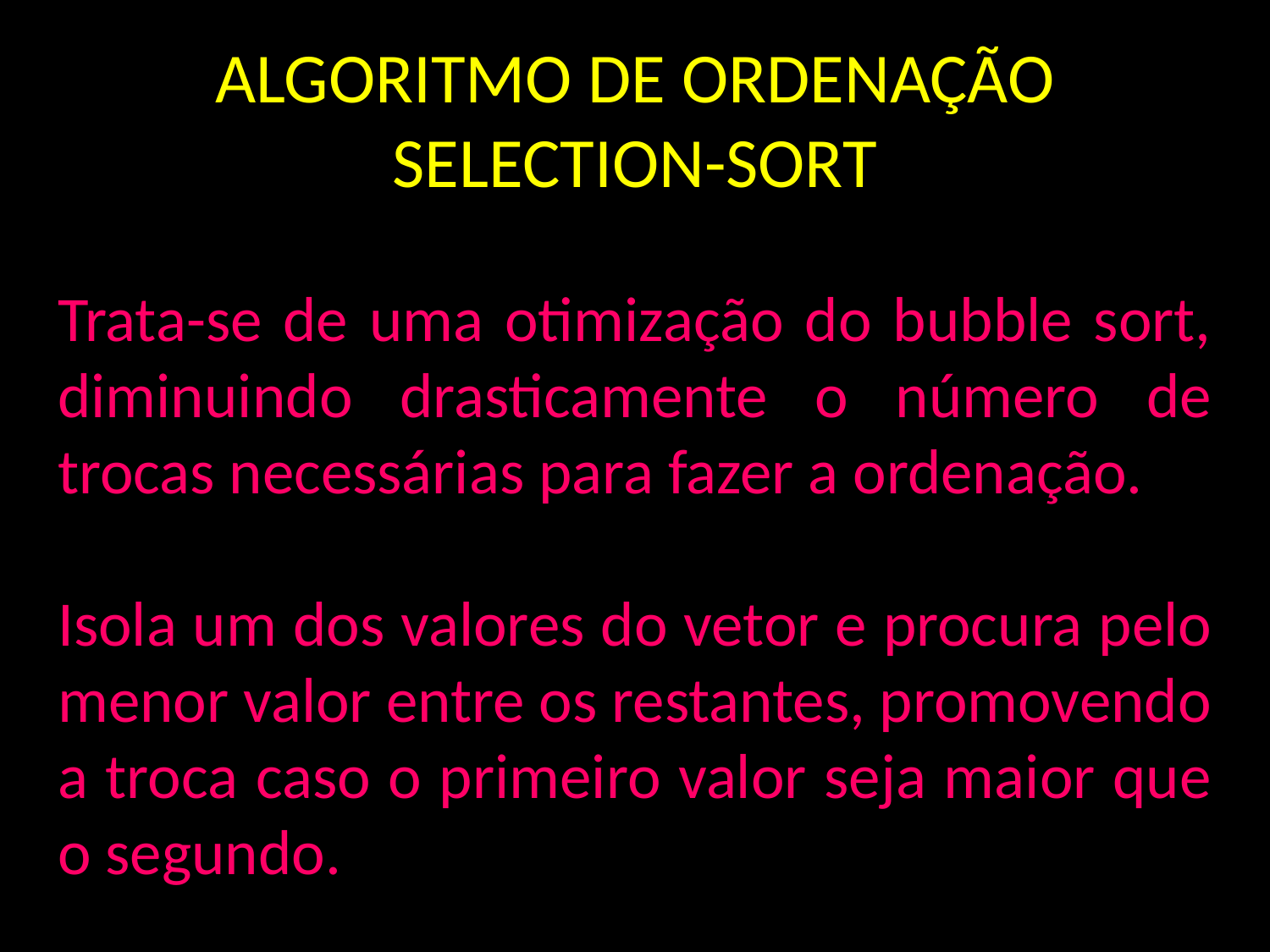

ALGORITMO DE ORDENAÇÃO SELECTION-SORT

Trata-se de uma otimização do bubble sort, diminuindo drasticamente o número de trocas necessárias para fazer a ordenação.

Isola um dos valores do vetor e procura pelo menor valor entre os restantes, promovendo a troca caso o primeiro valor seja maior que o segundo.